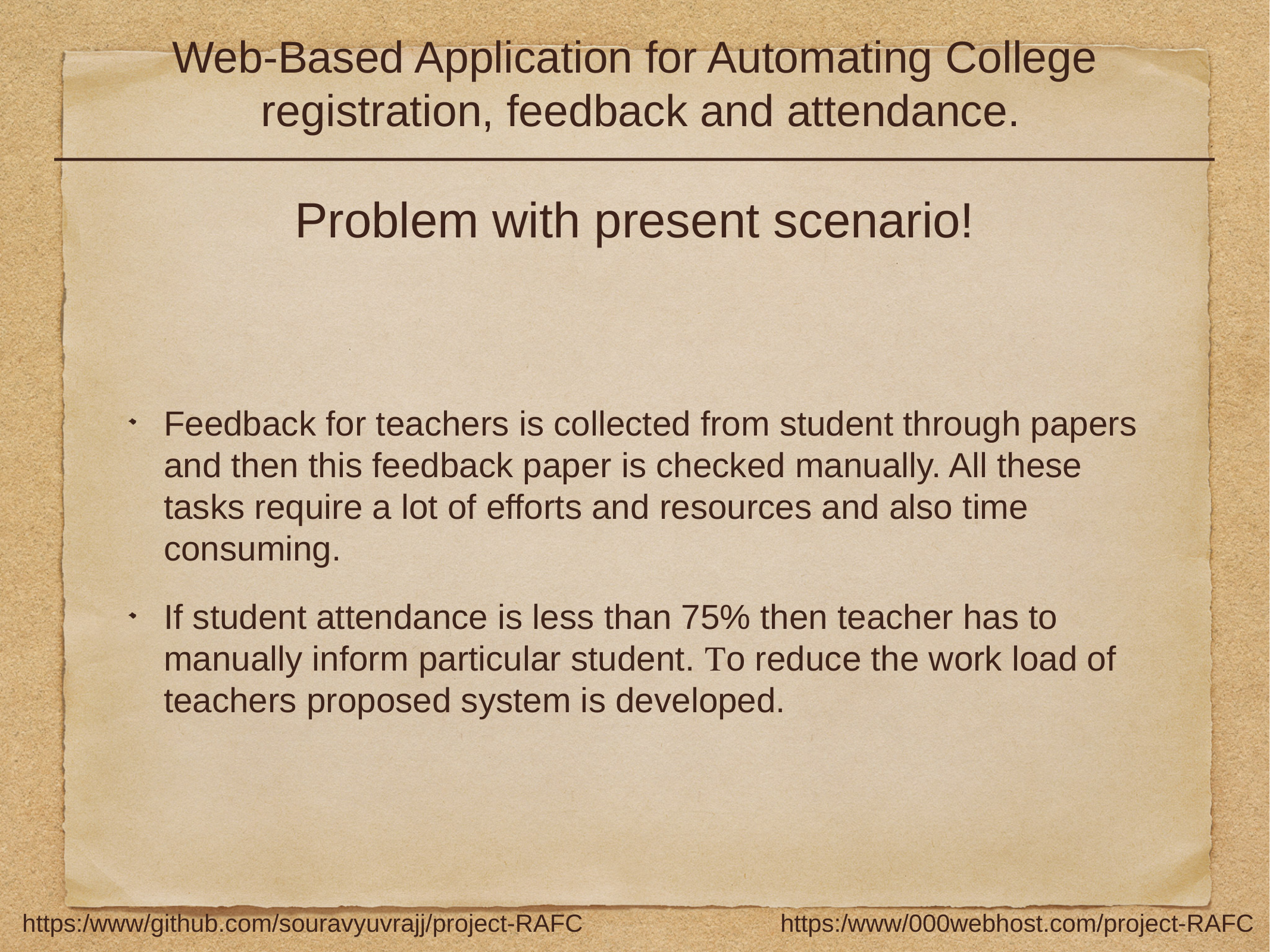

Web-Based Application for Automating College
 registration, feedback and attendance.
——————————————————————————
# Problem with present scenario!
Feedback for teachers is collected from student through papers and then this feedback paper is checked manually. All these tasks require a lot of efforts and resources and also time consuming.
If student attendance is less than 75% then teacher has to  manually inform particular student. To reduce the work load of teachers proposed system is developed.
https:/www/github.com/souravyuvrajj/project-RAFC
https:/www/000webhost.com/project-RAFC